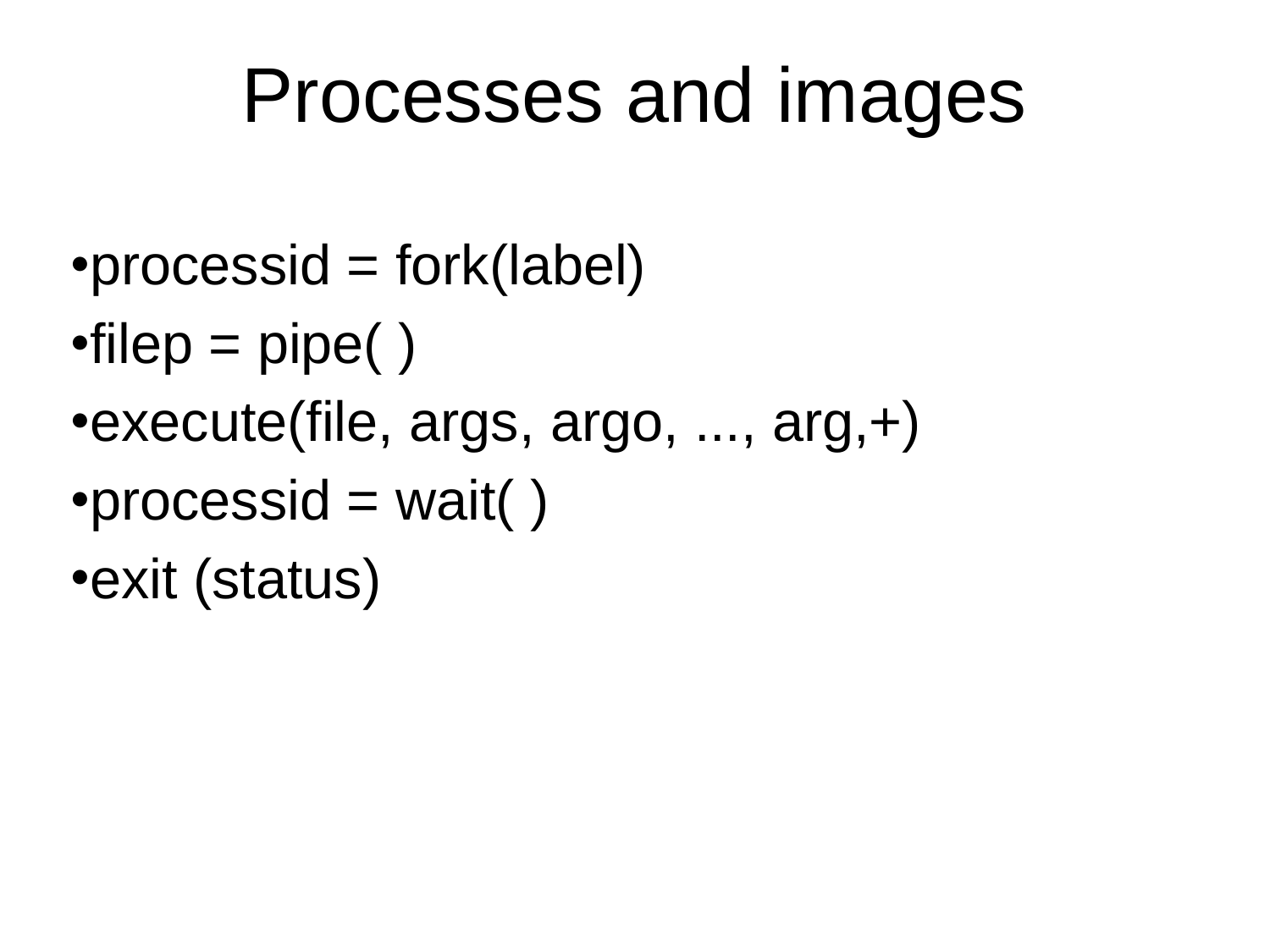

# Processes and images
processid = fork(label)
filep = pipe( )
execute(file, args, argo, ..., arg,+)
processid = wait( )
exit (status)